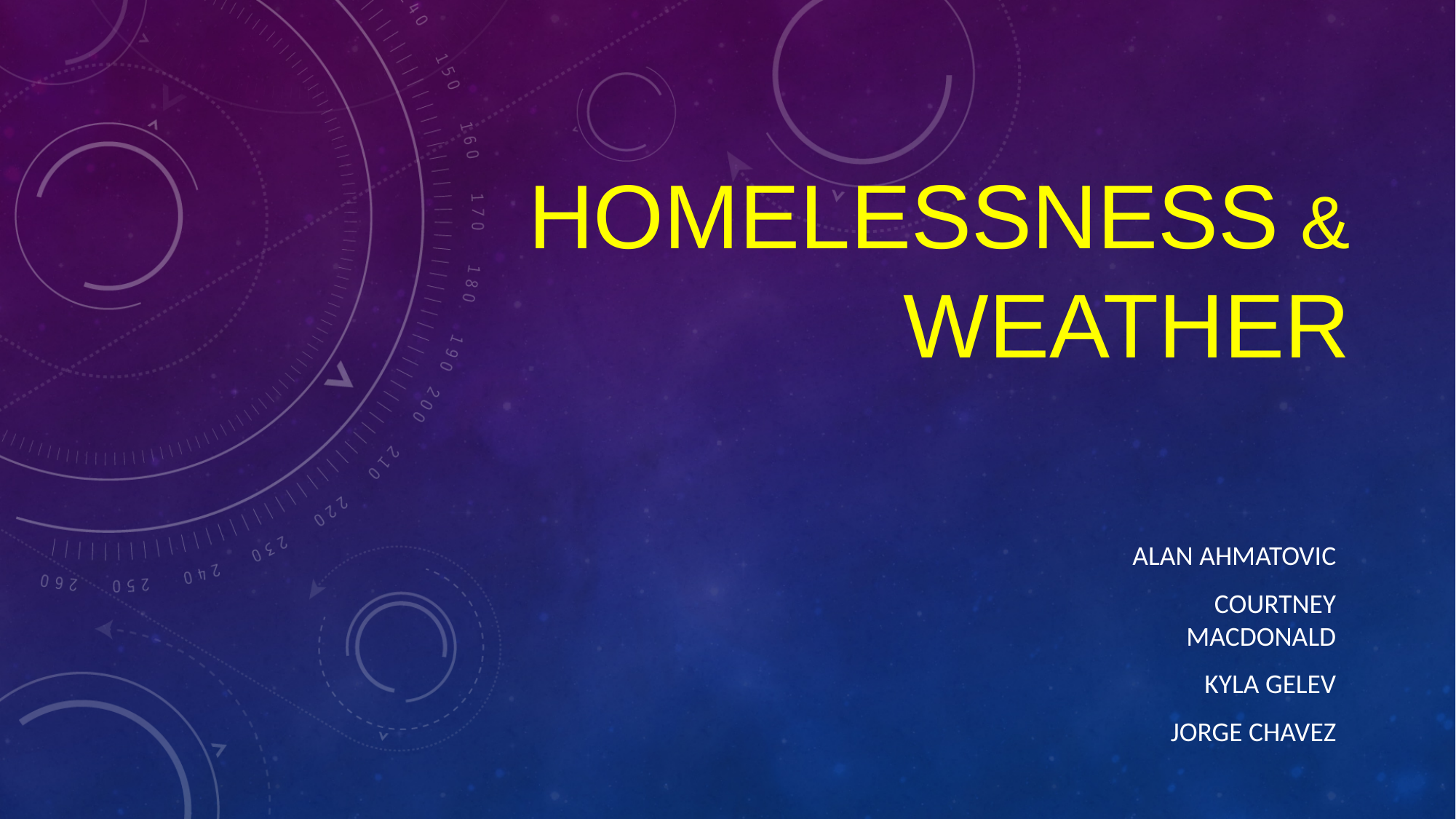

# HOMELESSNESS & WEATHER
ALAN AHMATOVIC
COURTNEY MACDONALD
KYLA GELEV
JORGE CHAVEZ